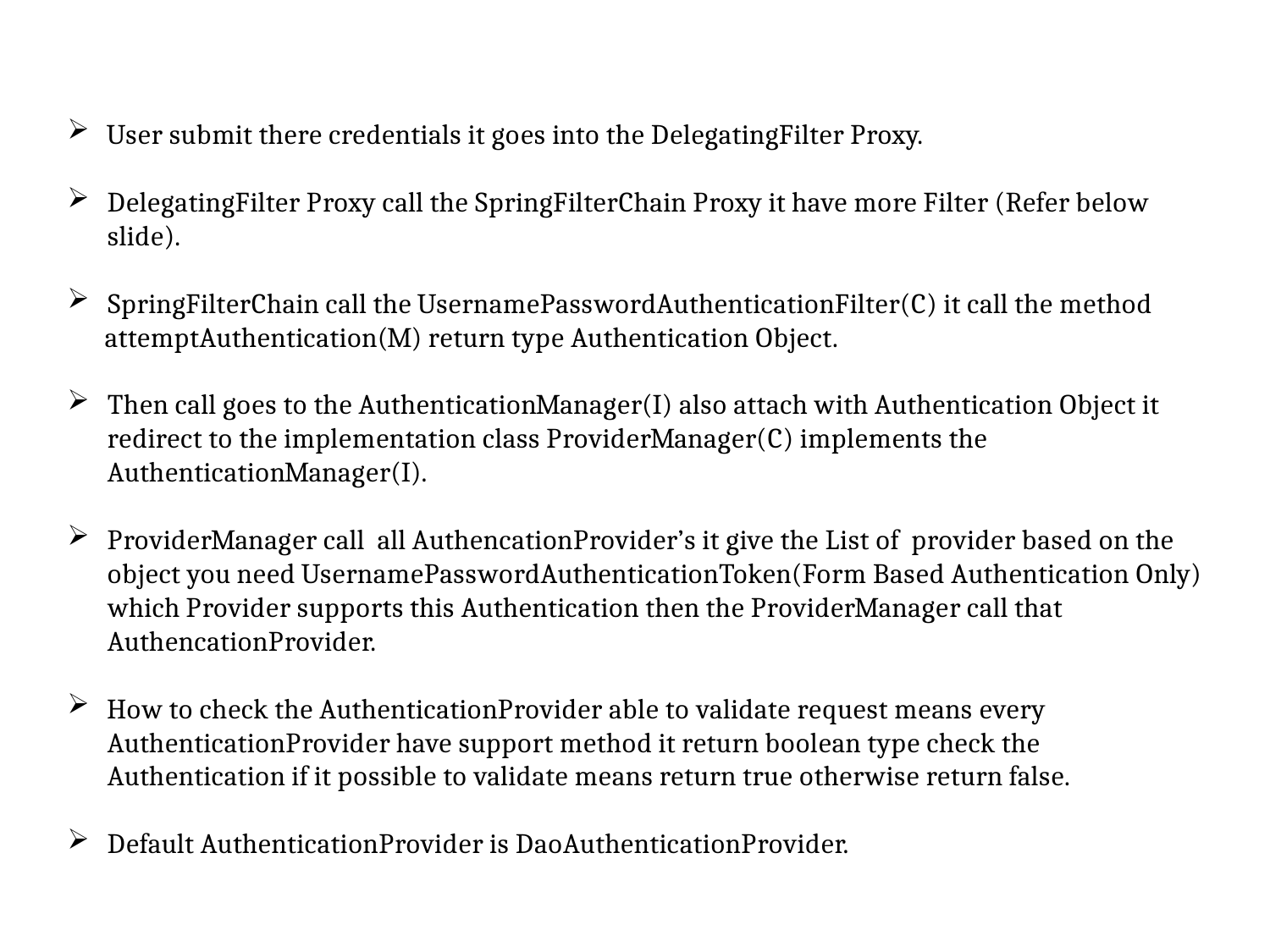

User submit there credentials it goes into the DelegatingFilter Proxy.

DelegatingFilter Proxy call the SpringFilterChain Proxy it have more Filter (Refer below slide).

SpringFilterChain call the UsernamePasswordAuthenticationFilter(C) it call the method
      attemptAuthentication(M) return type Authentication Object.

Then call goes to the AuthenticationManager(I) also attach with Authentication Object it redirect to the implementation class ProviderManager(C) implements the AuthenticationManager(I).

ProviderManager call  all AuthencationProvider’s it give the List of  provider based on the object you need UsernamePasswordAuthenticationToken(Form Based Authentication Only) which Provider supports this Authentication then the ProviderManager call that AuthencationProvider.

How to check the AuthenticationProvider able to validate request means every AuthenticationProvider have support method it return boolean type check the Authentication if it possible to validate means return true otherwise return false.

Default AuthenticationProvider is DaoAuthenticationProvider.